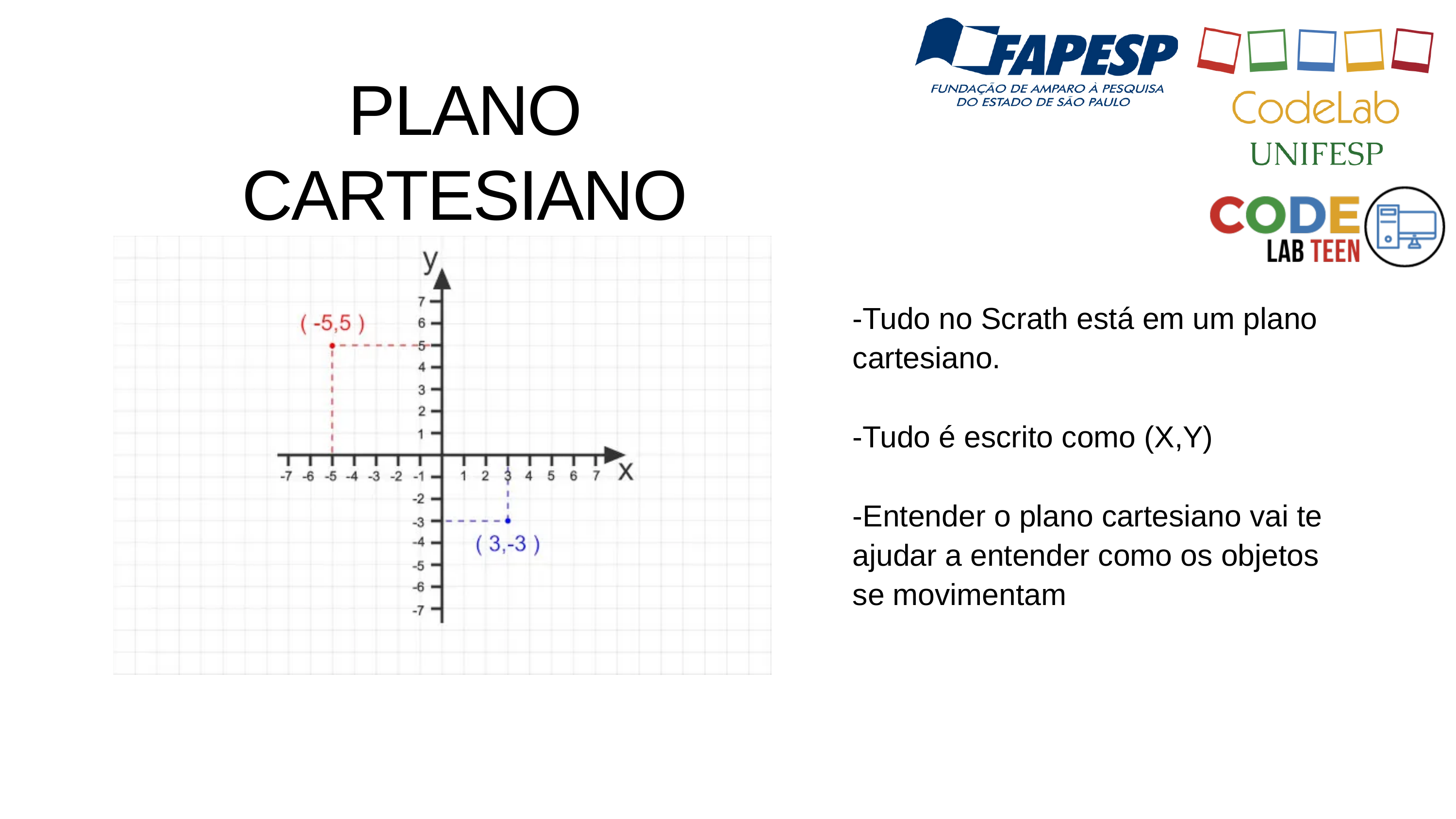

PLANO CARTESIANO

-Tudo no Scrath está em um plano cartesiano.

-Tudo é escrito como (X,Y)

-Entender o plano cartesiano vai te ajudar a entender como os objetos se movimentam